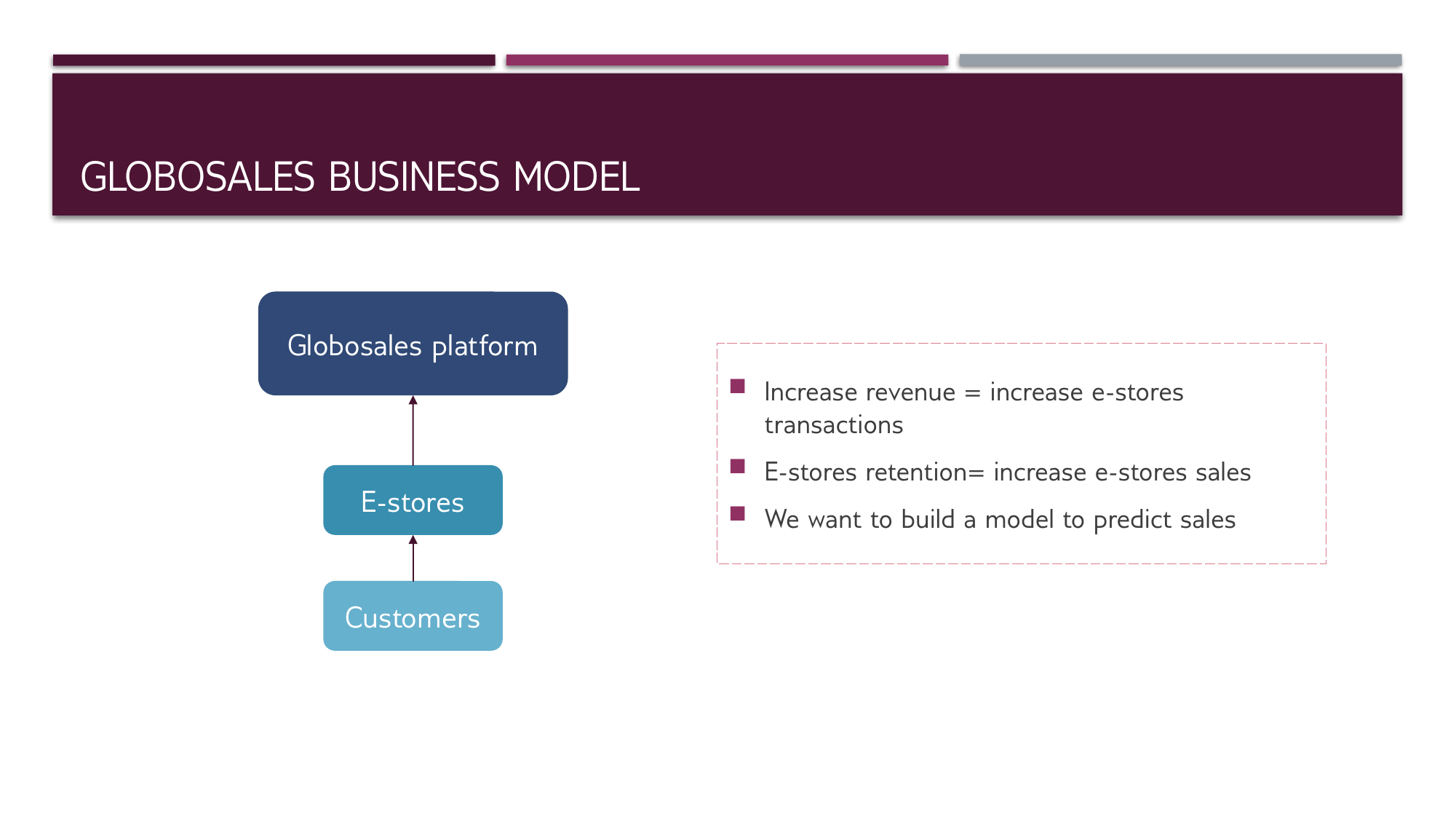

# Globosales business model
Globosales platform
Increase revenue = increase e-stores transactions
E-stores retention= increase e-stores sales
We want to build a model to predict sales
E-stores
Customers